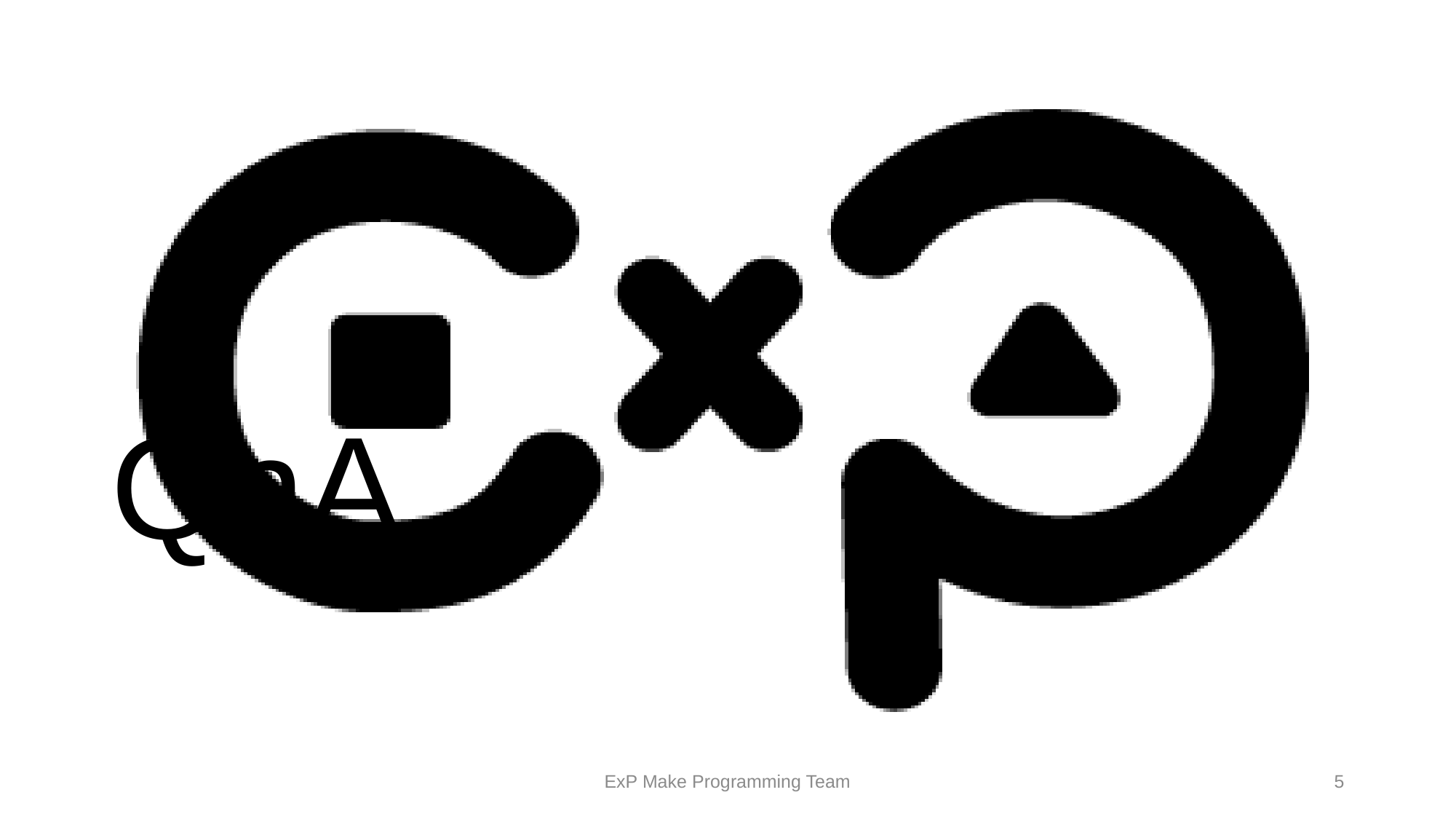

#

QnA
ExP Make Programming Team
5